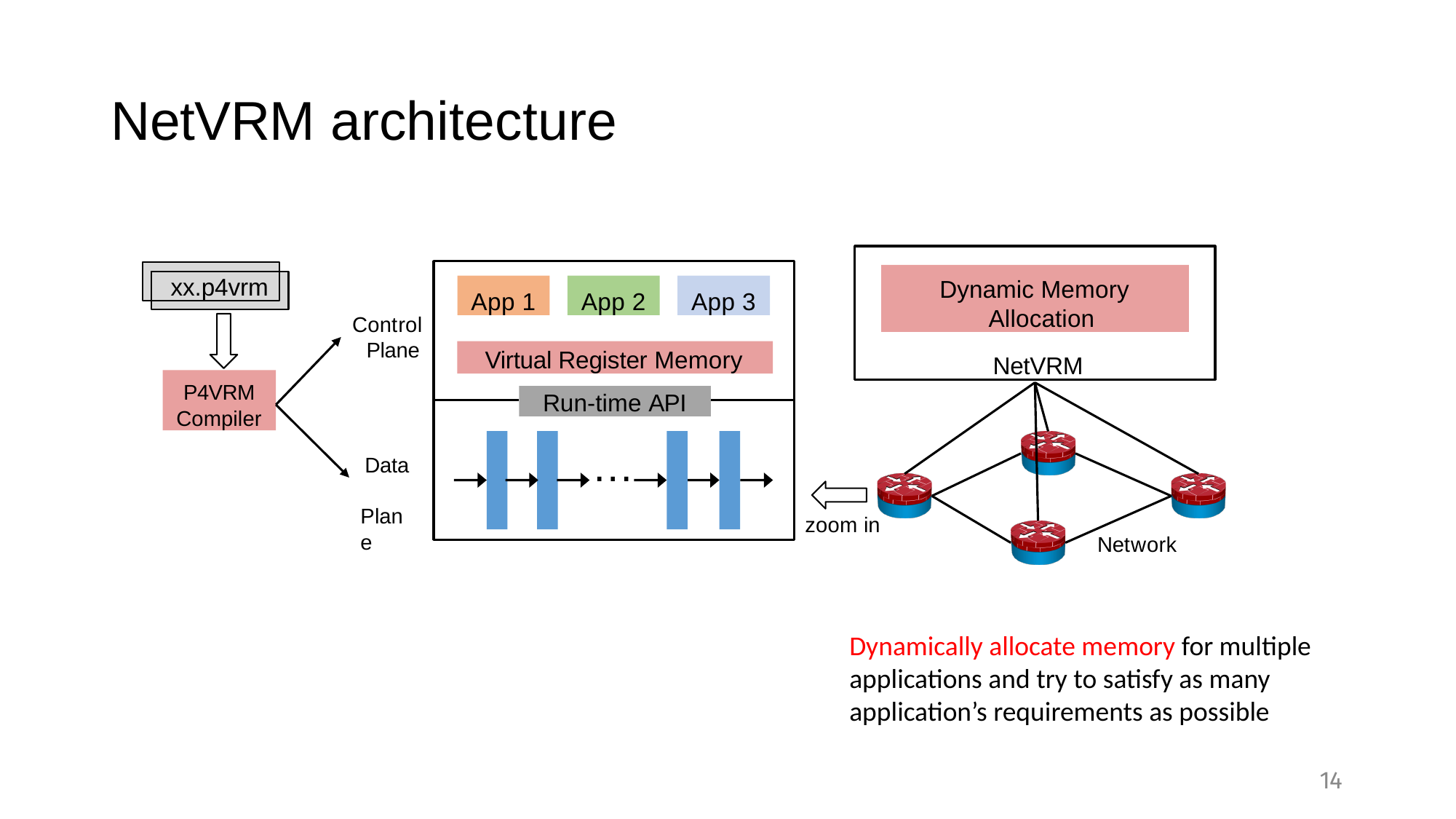

# NetVRM architecture

NetVRM

Dynamic Memory  Allocation
xx.p4vrm

xx.p4vrm
App 1
App 2
App 3
Control  Plane

Virtual Register Memory
P4VRM
Compiler

Run-time API

…
Data  Plane

zoom in
Network
Dynamically allocate memory for multiple applications and try to satisfy as many application’s requirements as possible
14